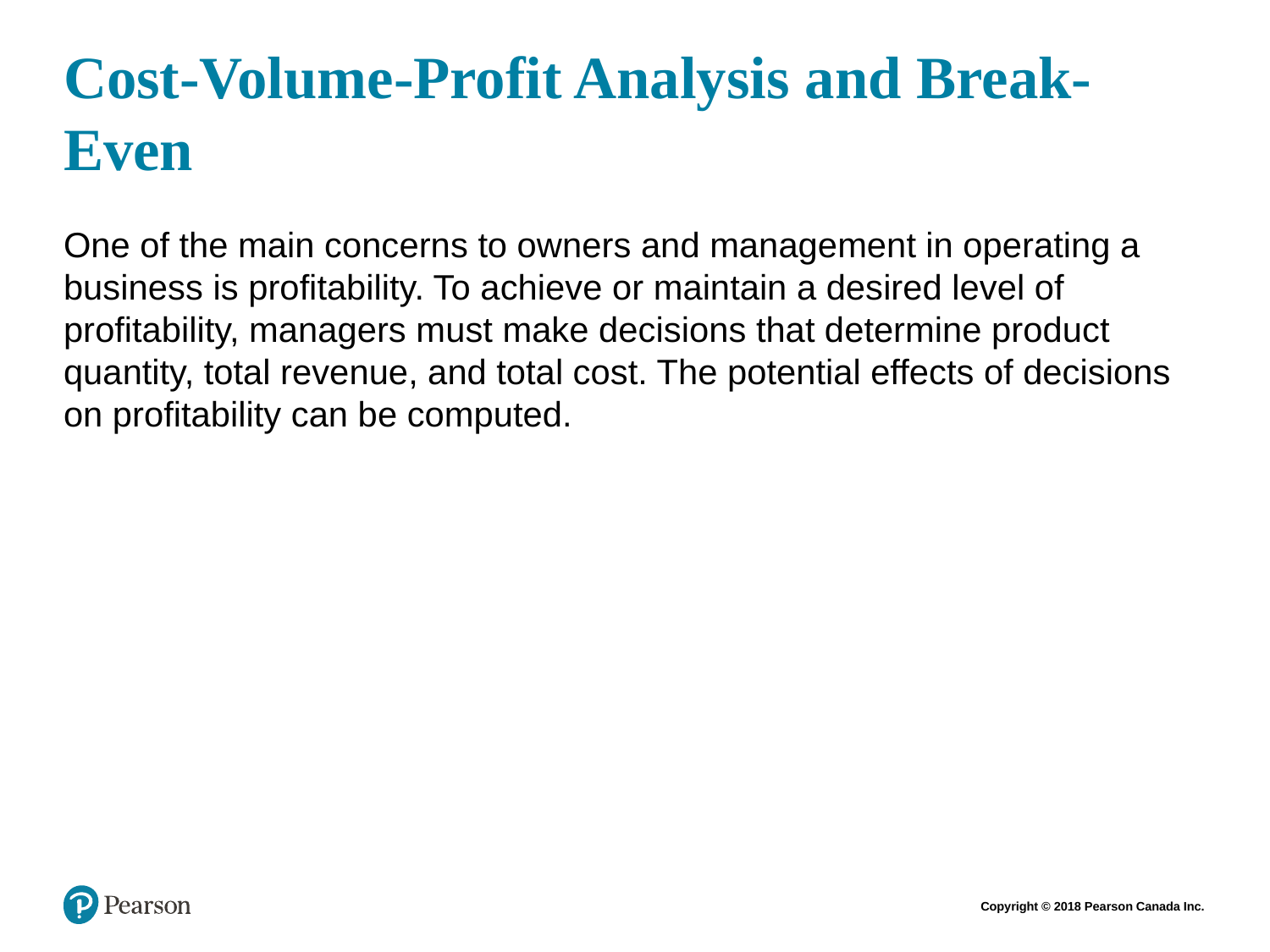

# Cost-Volume-Profit Analysis and Break-Even
One of the main concerns to owners and management in operating a business is profitability. To achieve or maintain a desired level of profitability, managers must make decisions that determine product quantity, total revenue, and total cost. The potential effects of decisions on profitability can be computed.